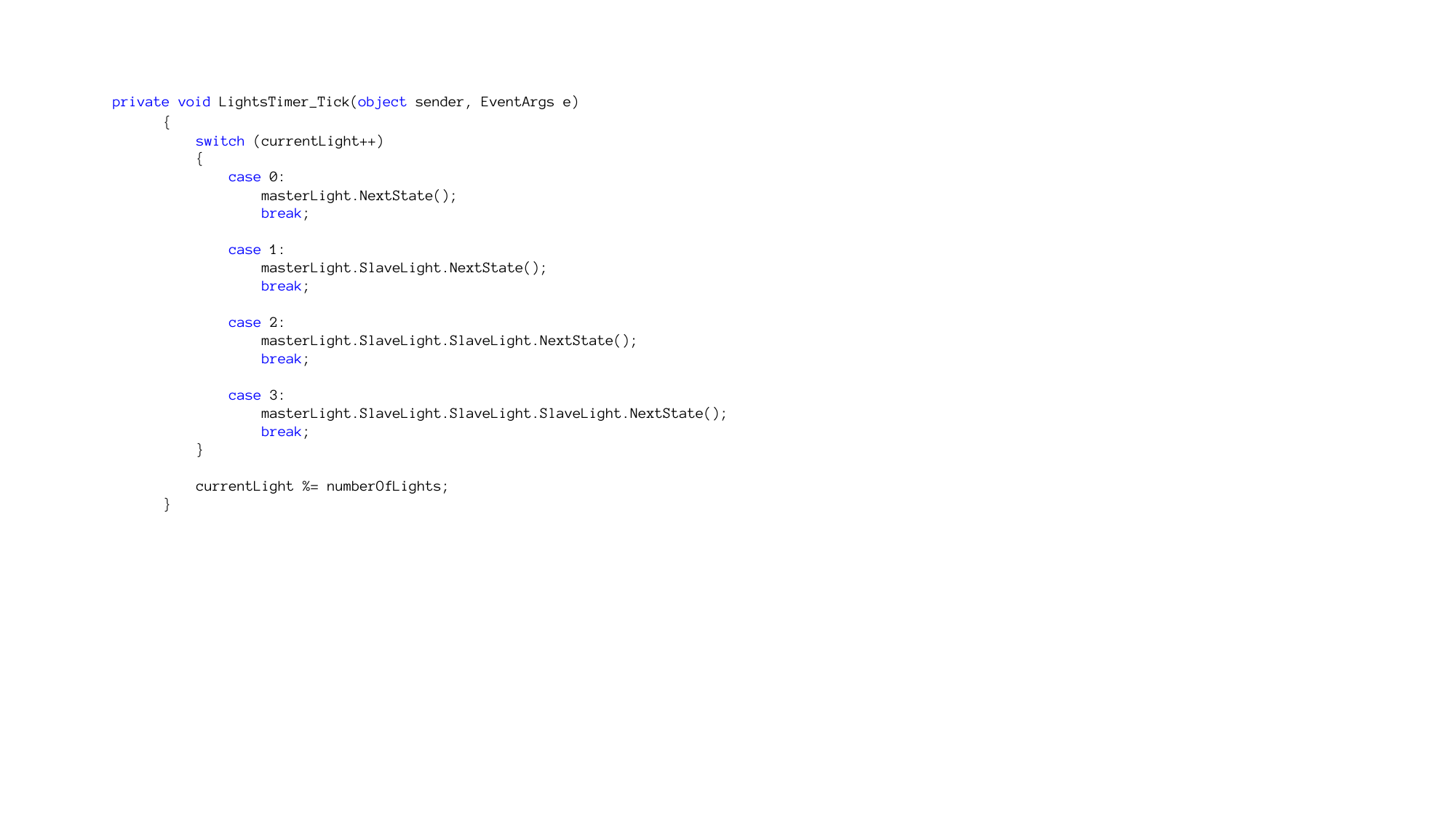

private void LightsTimer_Tick(object sender, EventArgs e)
        {
            switch (currentLight++)
            {
                case 0:
                    masterLight.NextState();
                    break;

                case 1:
                    masterLight.SlaveLight.NextState();
                    break;

                case 2:
                    masterLight.SlaveLight.SlaveLight.NextState();
                    break;

                case 3:
                    masterLight.SlaveLight.SlaveLight.SlaveLight.NextState();
                    break;
            }

            currentLight %= numberOfLights;
        }